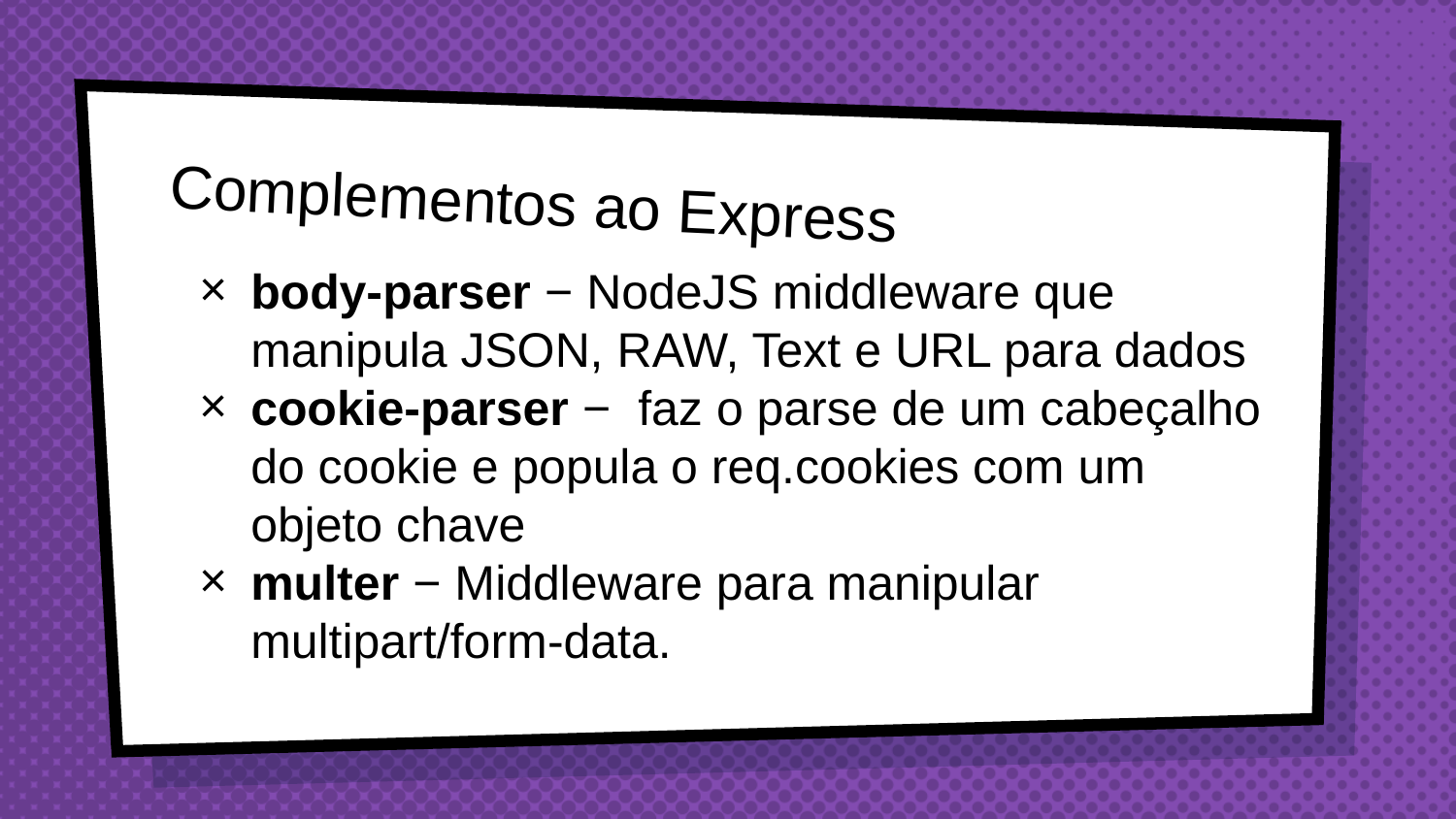

# Complementos ao Express
body-parser − NodeJS middleware que manipula JSON, RAW, Text e URL para dados
cookie-parser −  faz o parse de um cabeçalho do cookie e popula o req.cookies com um objeto chave
multer − Middleware para manipular multipart/form-data.